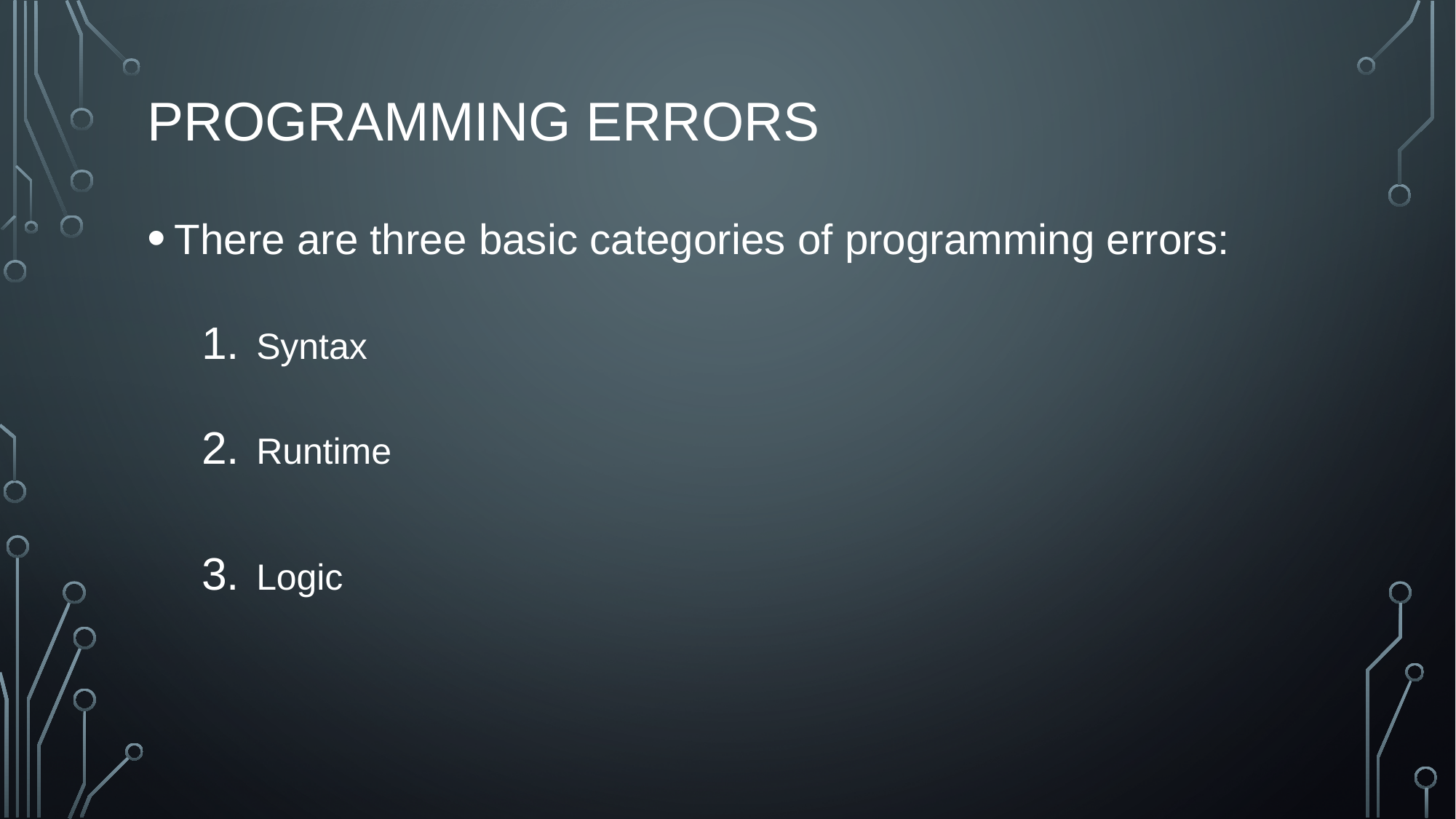

# Programming Errors
There are three basic categories of programming errors:
Syntax
Runtime

Logic